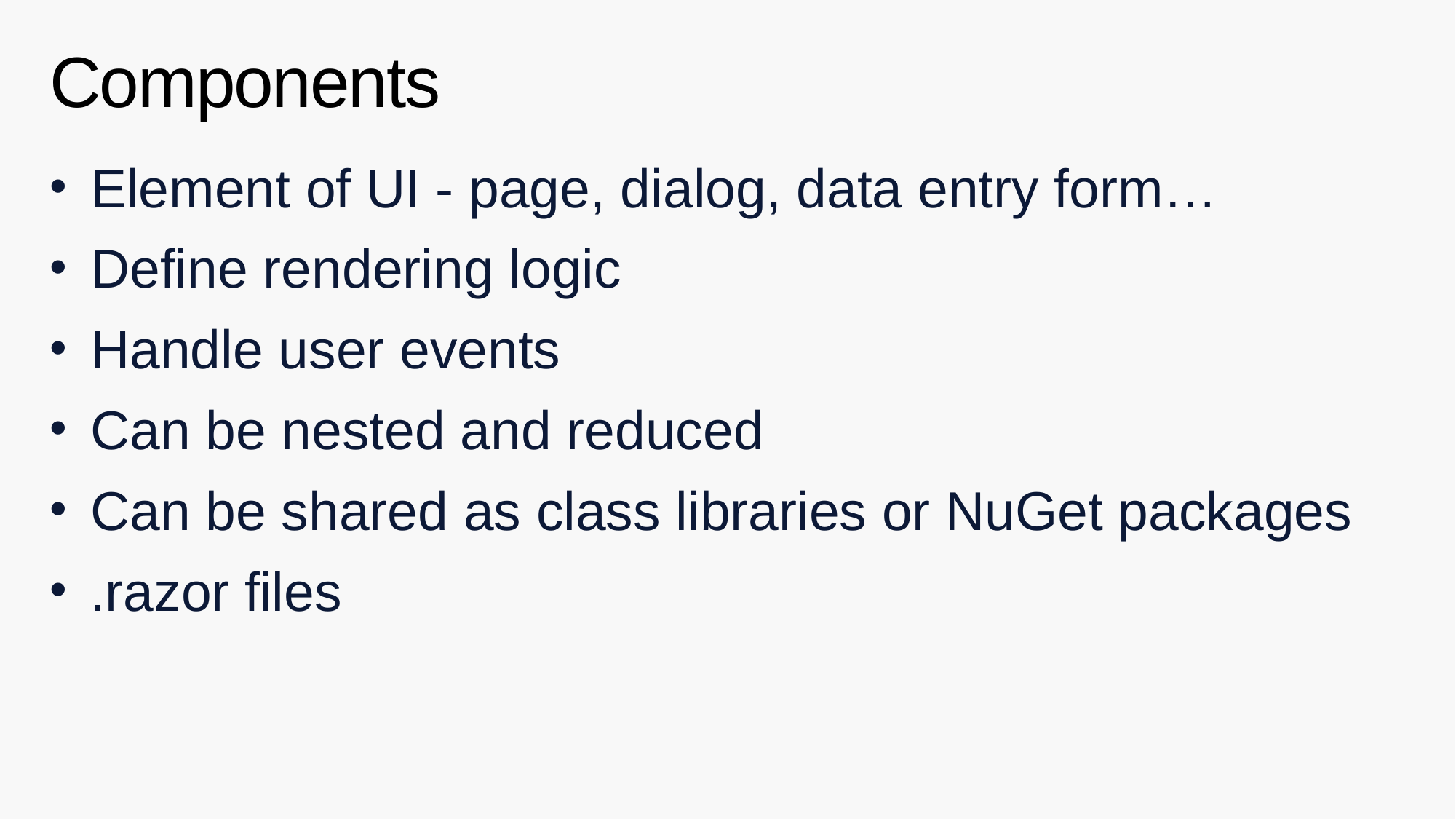

# Components
Element of UI - page, dialog, data entry form…
Define rendering logic
Handle user events
Can be nested and reduced
Can be shared as class libraries or NuGet packages
.razor files